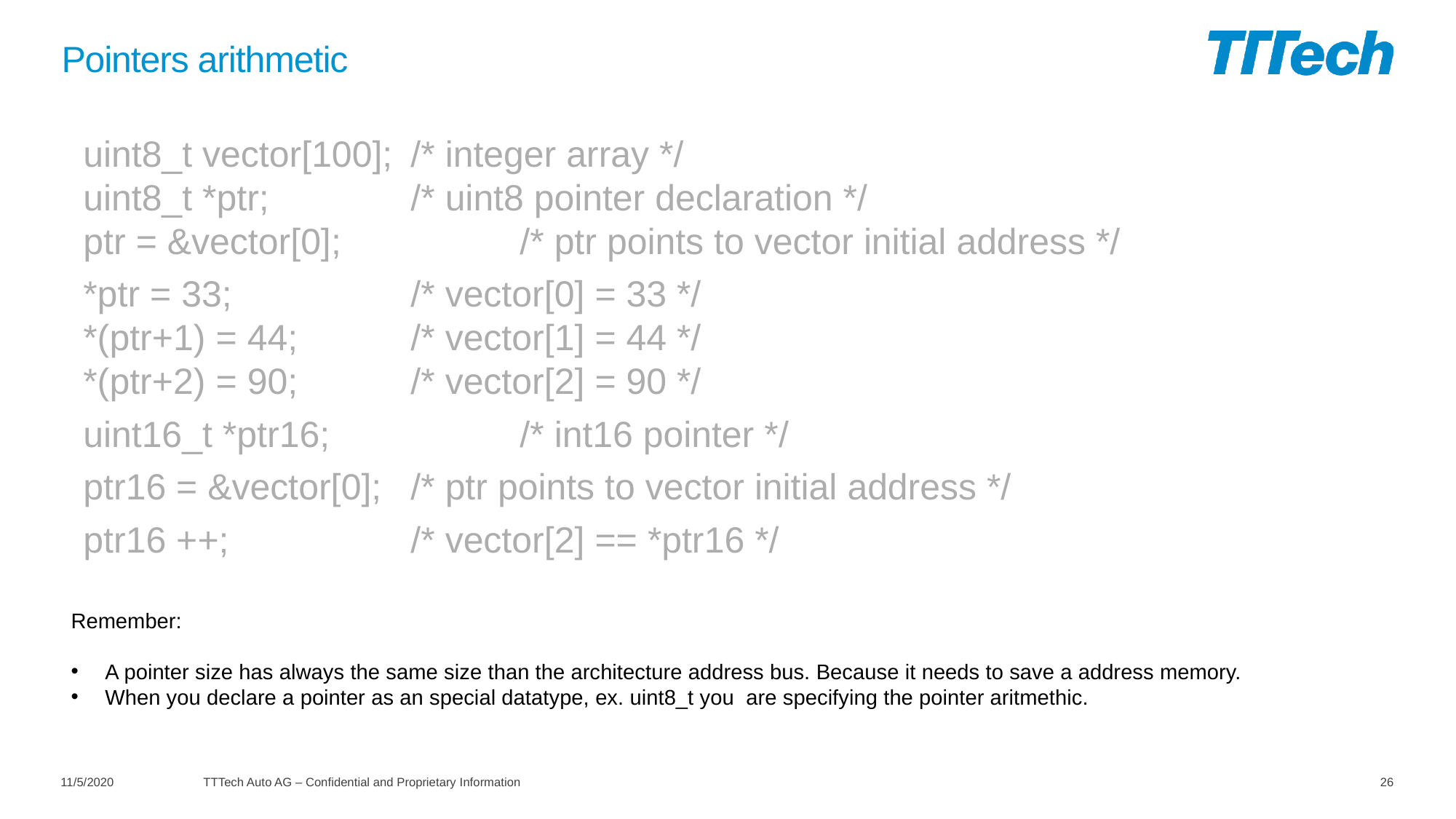

# Pointers arithmetic
uint8_t vector[100];	/* integer array */
uint8_t *ptr;		/* uint8 pointer declaration */
ptr = &vector[0];		/* ptr points to vector initial address */
*ptr = 33;		/* vector[0] = 33 */
*(ptr+1) = 44;		/* vector[1] = 44 */
*(ptr+2) = 90;		/* vector[2] = 90 */
uint16_t *ptr16;		/* int16 pointer */
ptr16 = &vector[0];	/* ptr points to vector initial address */
ptr16 ++;		/* vector[2] == *ptr16 */

Remember:

A pointer size has always the same size than the architecture address bus. Because it needs to save a address memory.
When you declare a pointer as an special datatype, ex. uint8_t you  are specifying the pointer aritmethic.
11/5/2020
TTTech Auto AG – Confidential and Proprietary Information
26